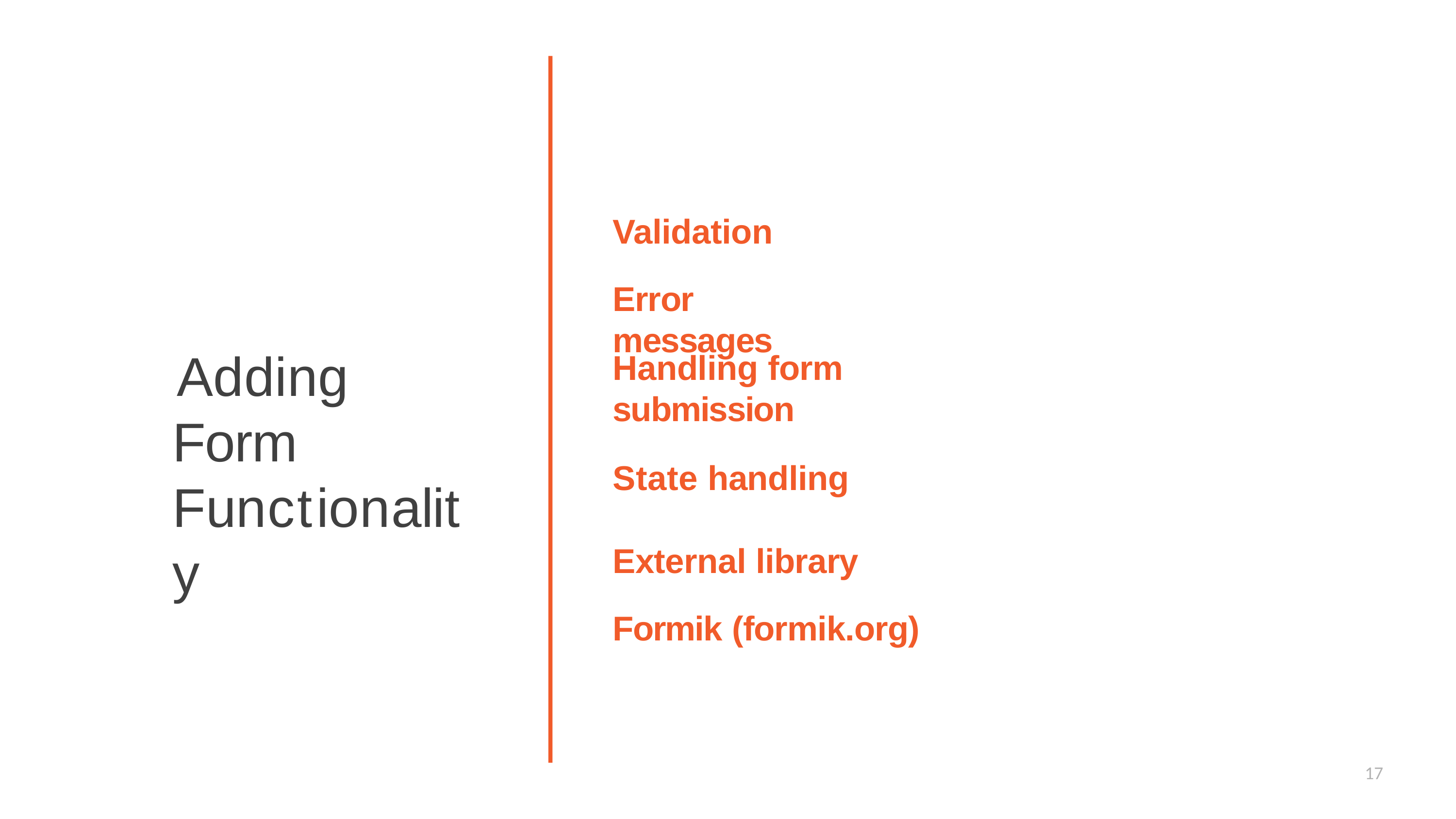

# Validation
Error messages
Adding Form  Functionality
Handling form submission
State handling
External library  Formik (formik.org)
17